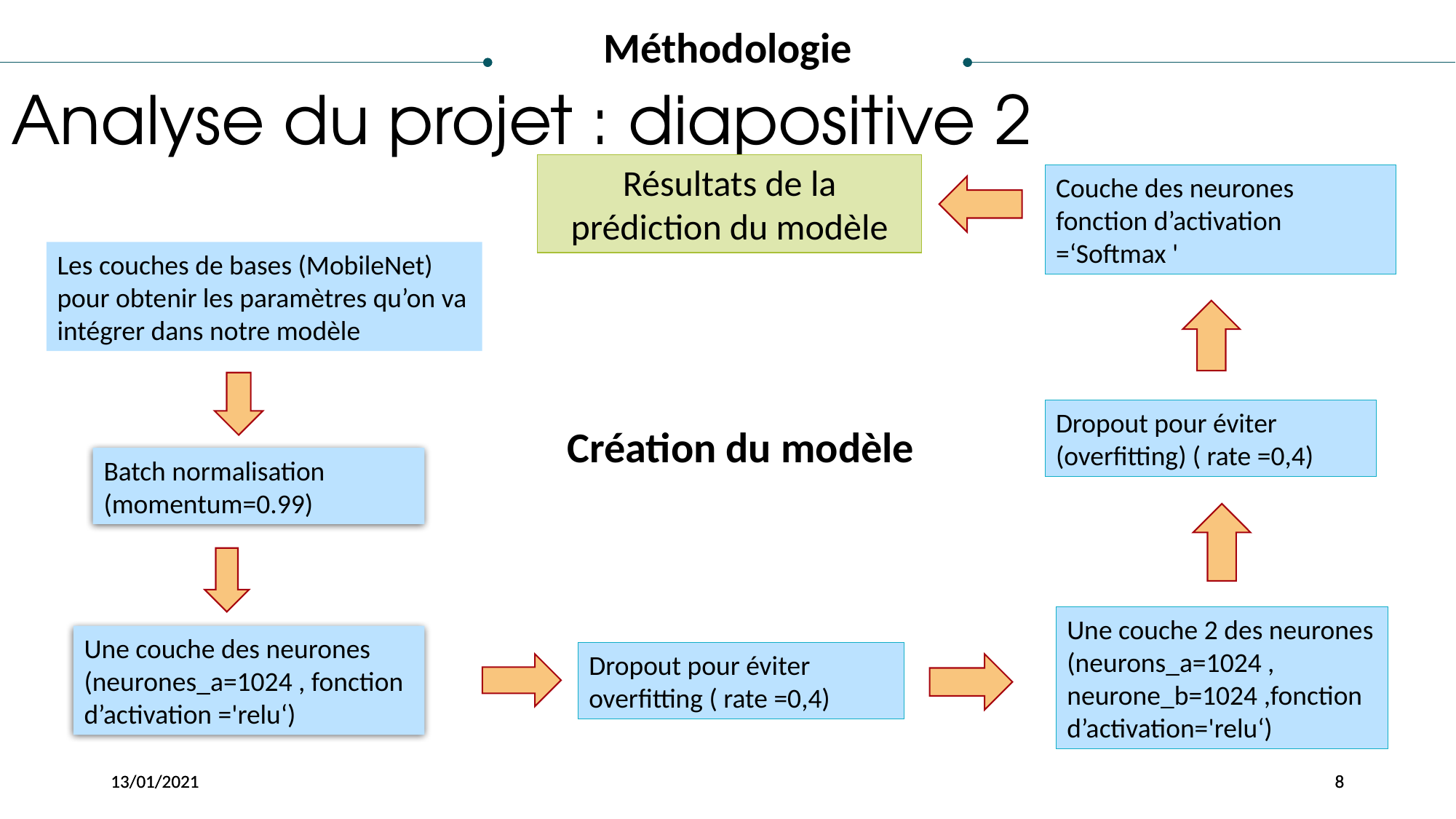

Méthodologie
Analyse du projet : diapositive 2
Résultats de la prédiction du modèle

Couche des neurones fonction d’activation =‘Softmax '
Les couches de bases (MobileNet)  pour obtenir les paramètres qu’on va intégrer dans notre modèle

Dropout pour éviter (overfitting) ( rate =0,4)
Création du modèle
Batch normalisation (momentum=0.99)

Une couche 2 des neurones (neurons_a=1024 , neurone_b=1024 ,fonction d’activation='relu‘)
Une couche des neurones (neurones_a=1024 , fonction d’activation ='relu‘)
Dropout pour éviter  overfitting ( rate =0,4)

13/01/2021
13/01/2021
8
8